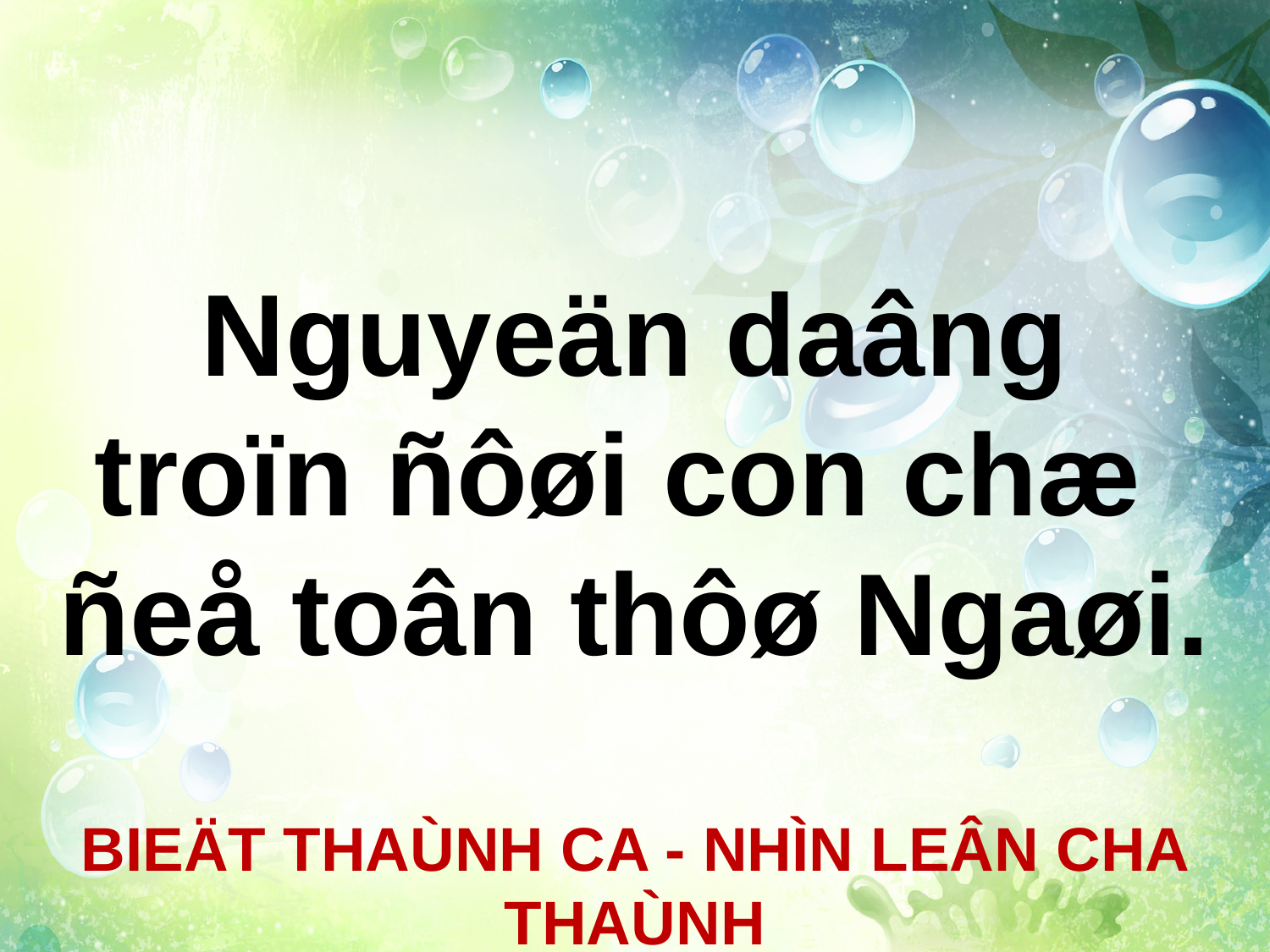

Nguyeän daâng
troïn ñôøi con chæ
ñeå toân thôø Ngaøi.
BIEÄT THAÙNH CA - NHÌN LEÂN CHA THAÙNH